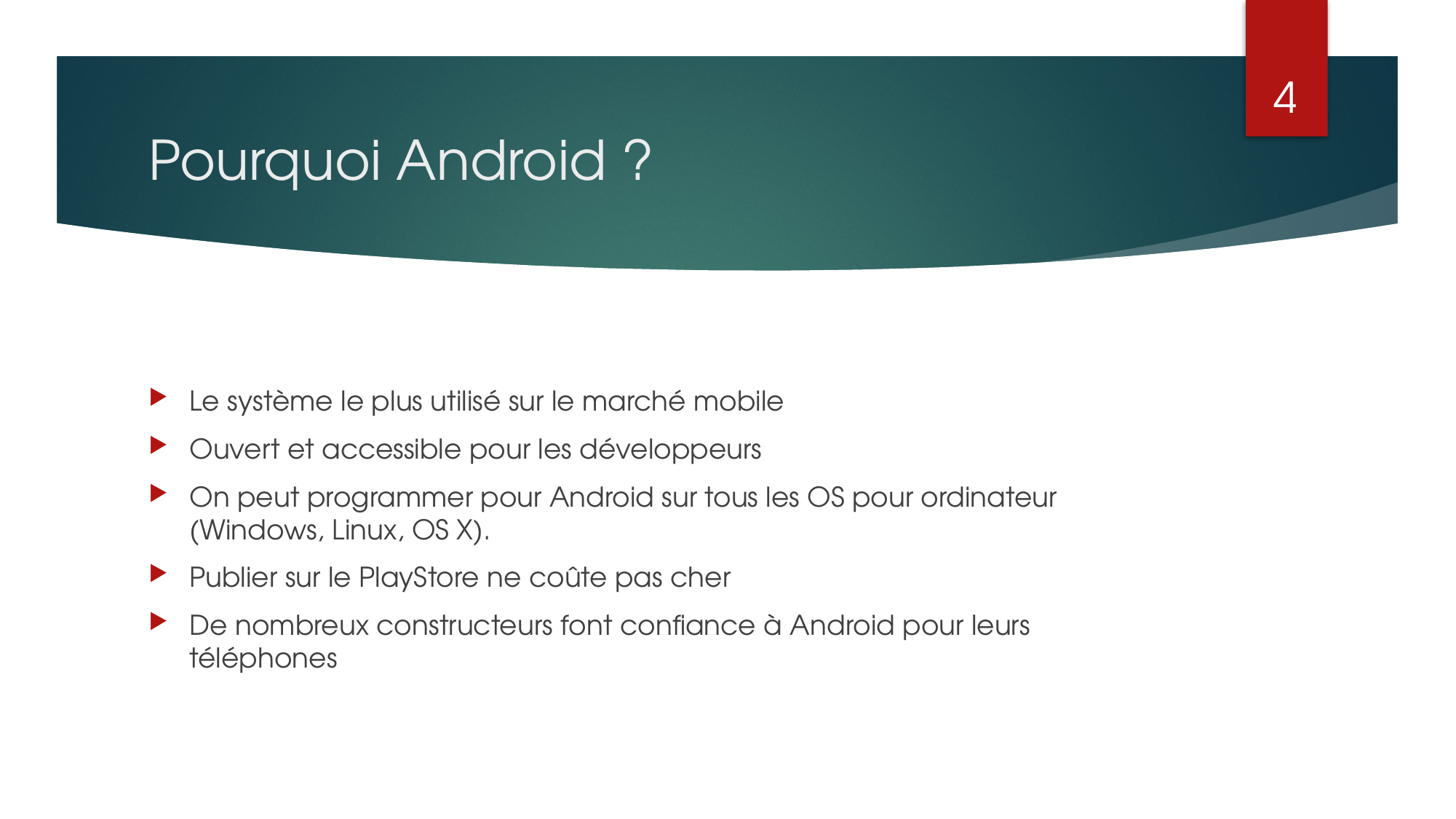

4
# Pourquoi Android ?
Le système le plus utilisé sur le marché mobile
Ouvert et accessible pour les développeurs
On peut programmer pour Android sur tous les OS pour ordinateur (Windows, Linux, OS X).
Publier sur le PlayStore ne coûte pas cher
De nombreux constructeurs font confiance à Android pour leurs téléphones